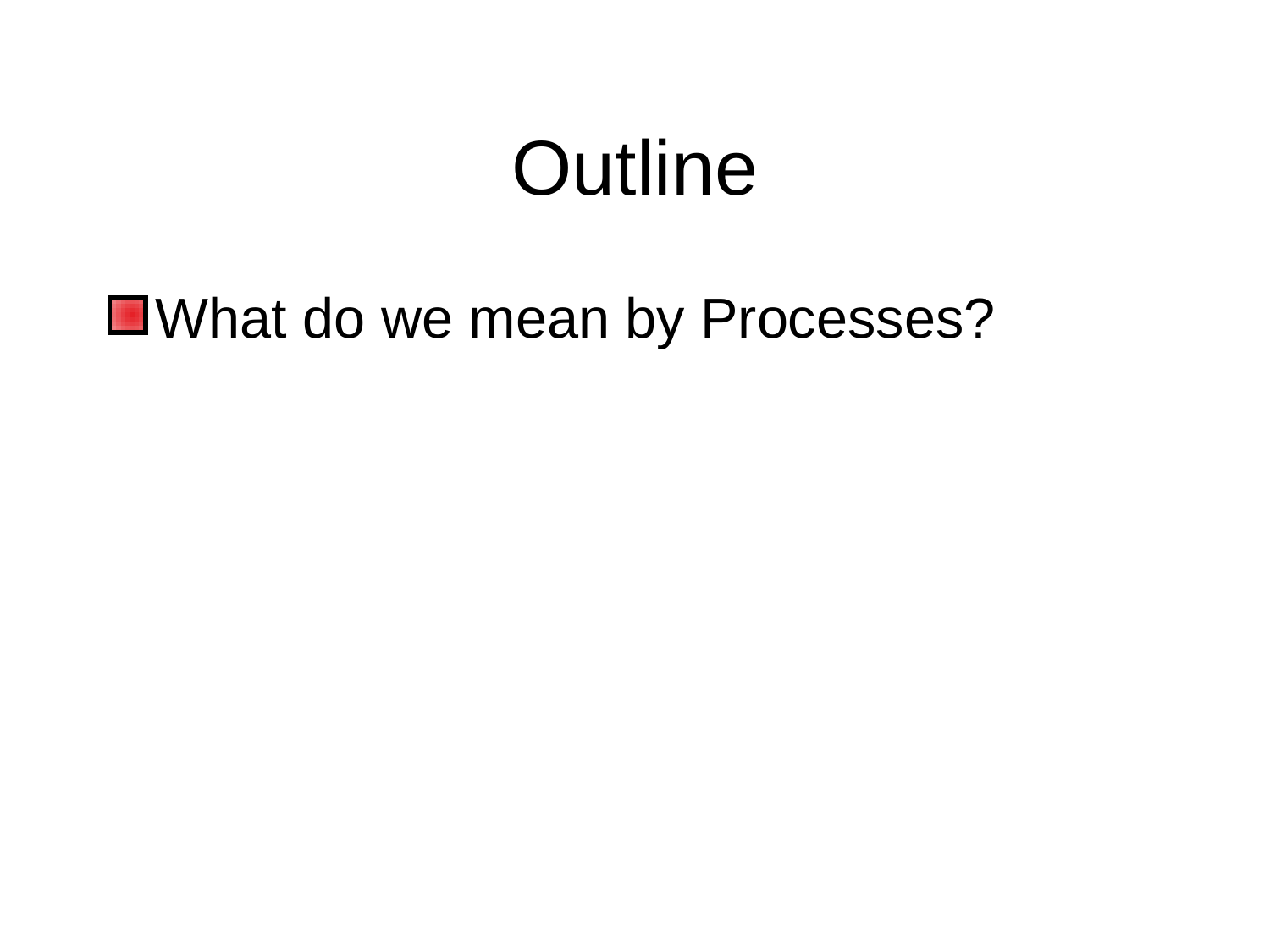

# Outline
What do we mean by Processes?